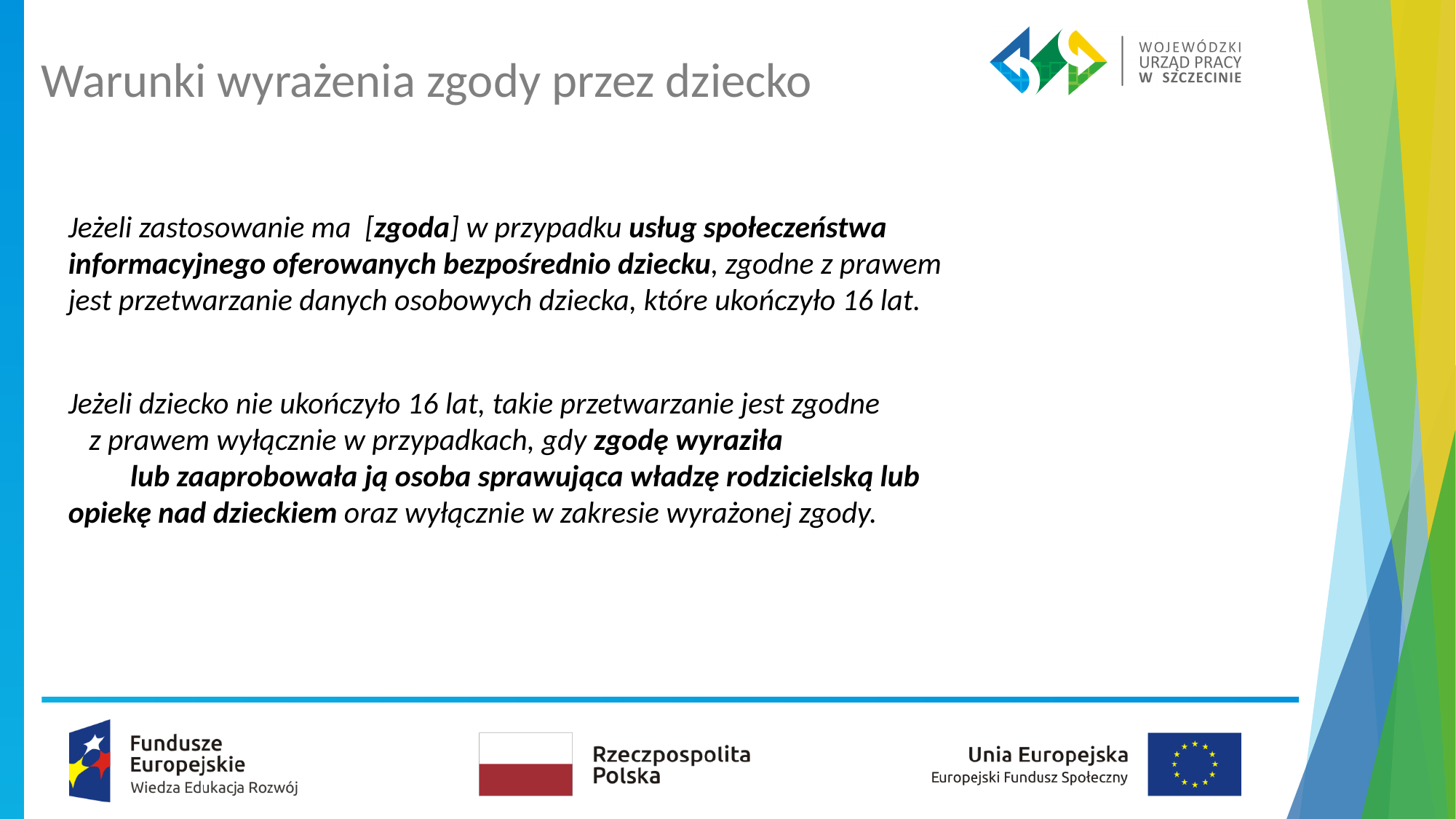

Warunki wyrażenia zgody przez dziecko
Jeżeli zastosowanie ma  [zgoda] w przypadku usług społeczeństwa informacyjnego oferowanych bezpośrednio dziecku, zgodne z prawem jest przetwarzanie danych osobowych dziecka, które ukończyło 16 lat.

Jeżeli dziecko nie ukończyło 16 lat, takie przetwarzanie jest zgodne                   z prawem wyłącznie w przypadkach, gdy zgodę wyraziła                                       lub zaaprobowała ją osoba sprawująca władzę rodzicielską lub opiekę nad dzieckiem oraz wyłącznie w zakresie wyrażonej zgody.